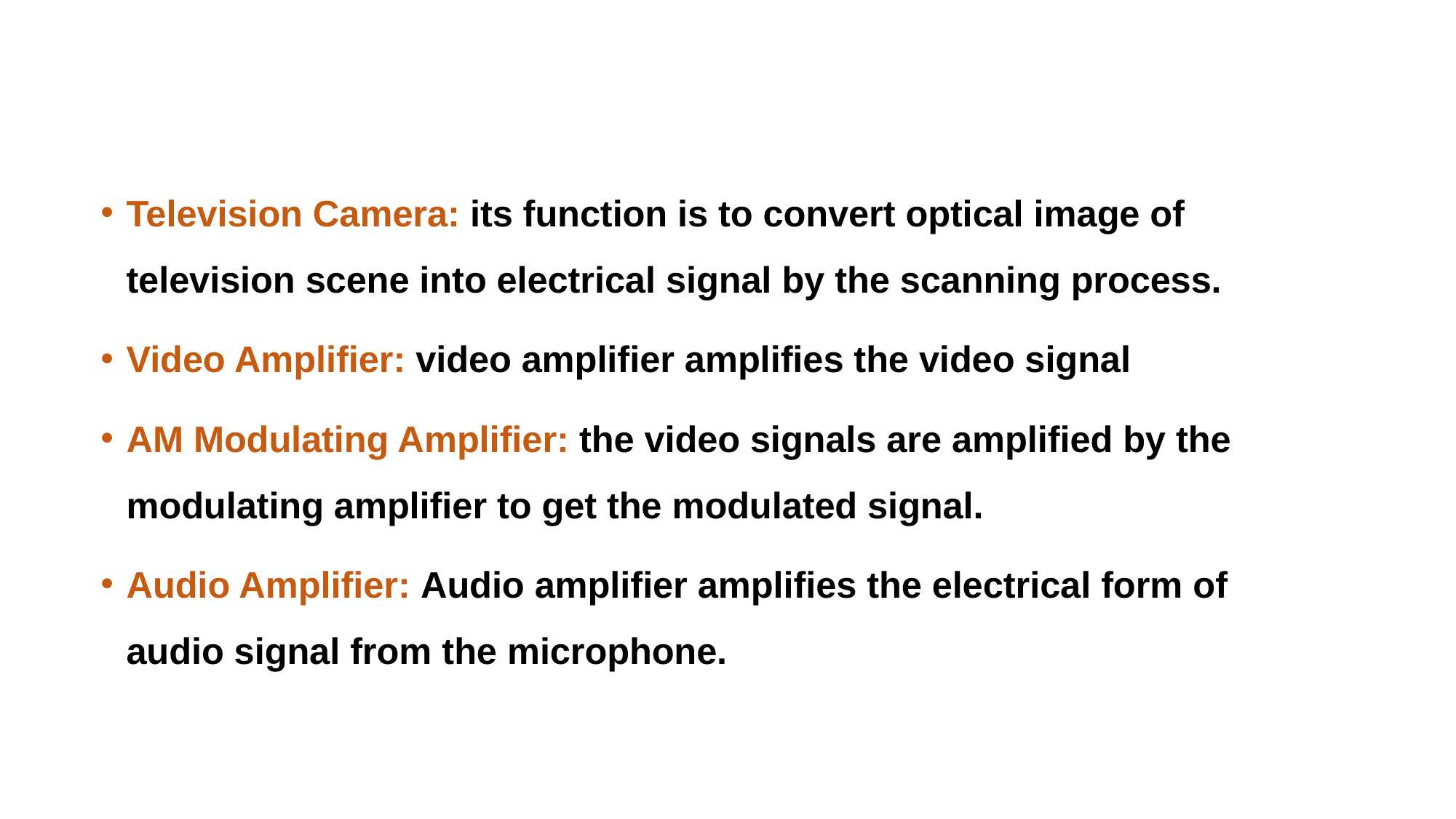

Television Camera: its function is to convert optical image of television scene into electrical signal by the scanning process.
Video Amplifier: video amplifier amplifies the video signal
AM Modulating Amplifier: the video signals are amplified by the modulating amplifier to get the modulated signal.
Audio Amplifier: Audio amplifier amplifies the electrical form of audio signal from the microphone.